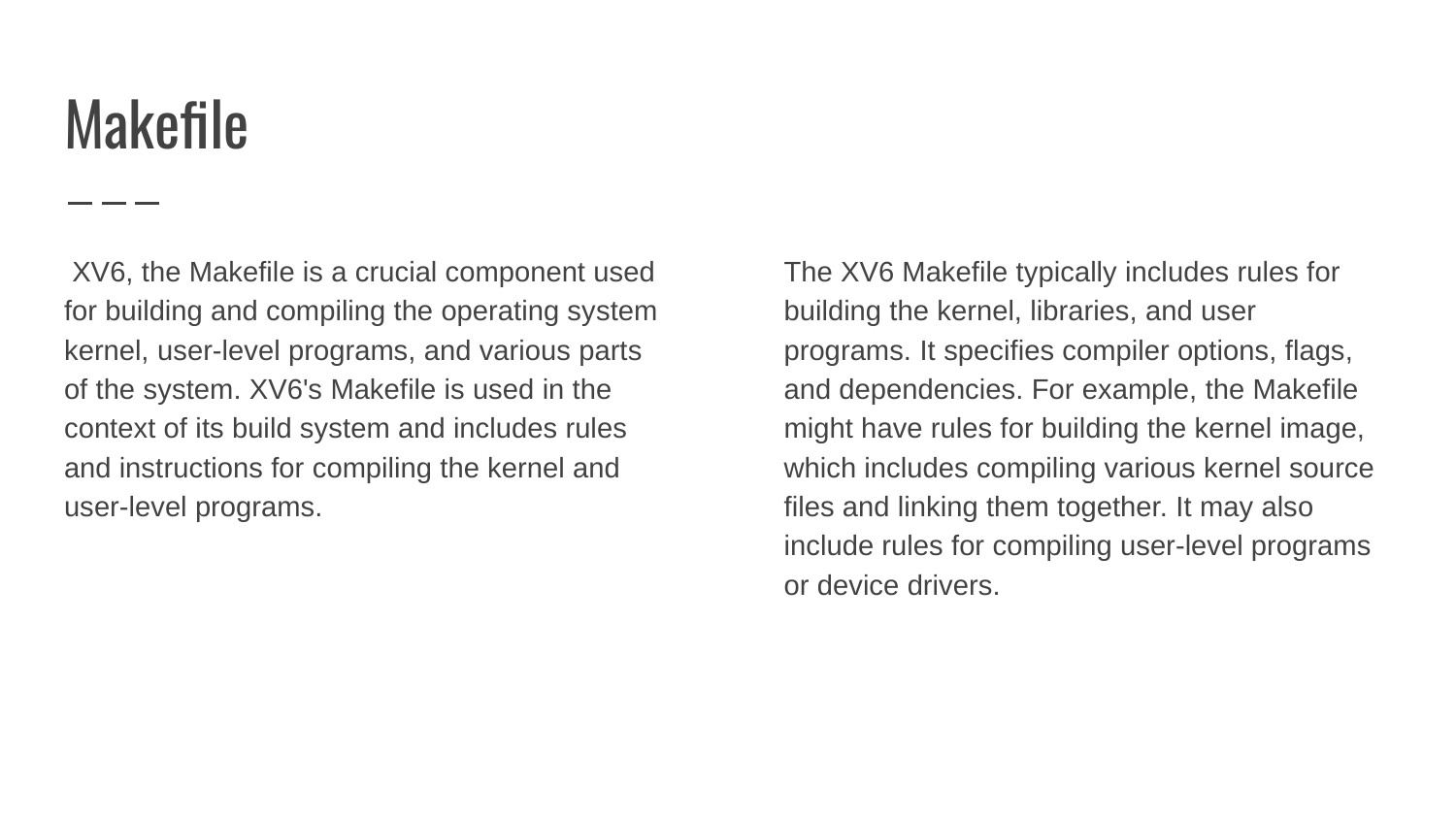

# Makefile
 XV6, the Makefile is a crucial component used for building and compiling the operating system kernel, user-level programs, and various parts of the system. XV6's Makefile is used in the context of its build system and includes rules and instructions for compiling the kernel and user-level programs.
The XV6 Makefile typically includes rules for building the kernel, libraries, and user programs. It specifies compiler options, flags, and dependencies. For example, the Makefile might have rules for building the kernel image, which includes compiling various kernel source files and linking them together. It may also include rules for compiling user-level programs or device drivers.